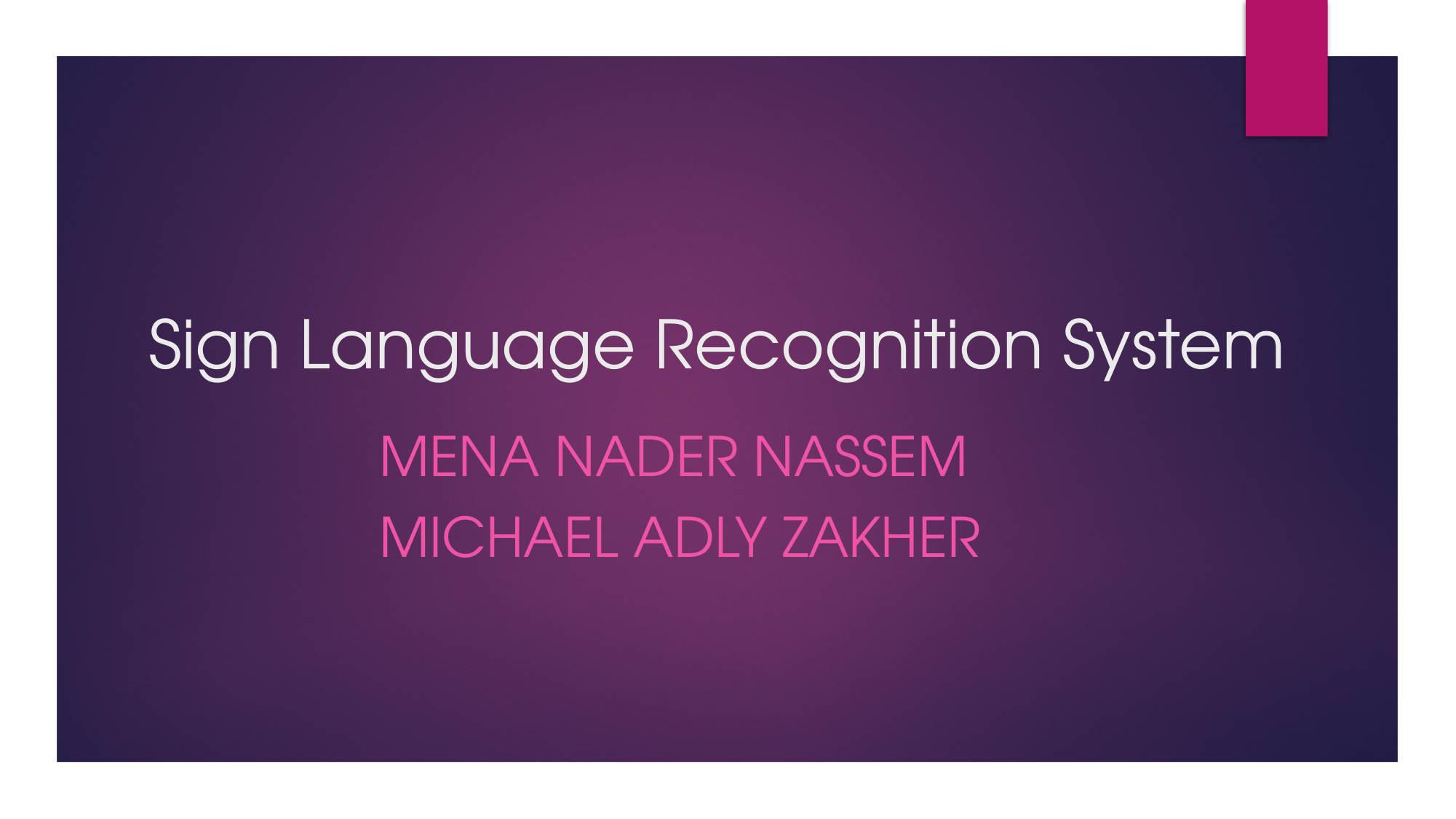

# Sign Language Recognition System
Mena NADER nassem
Michael Adly Zakher